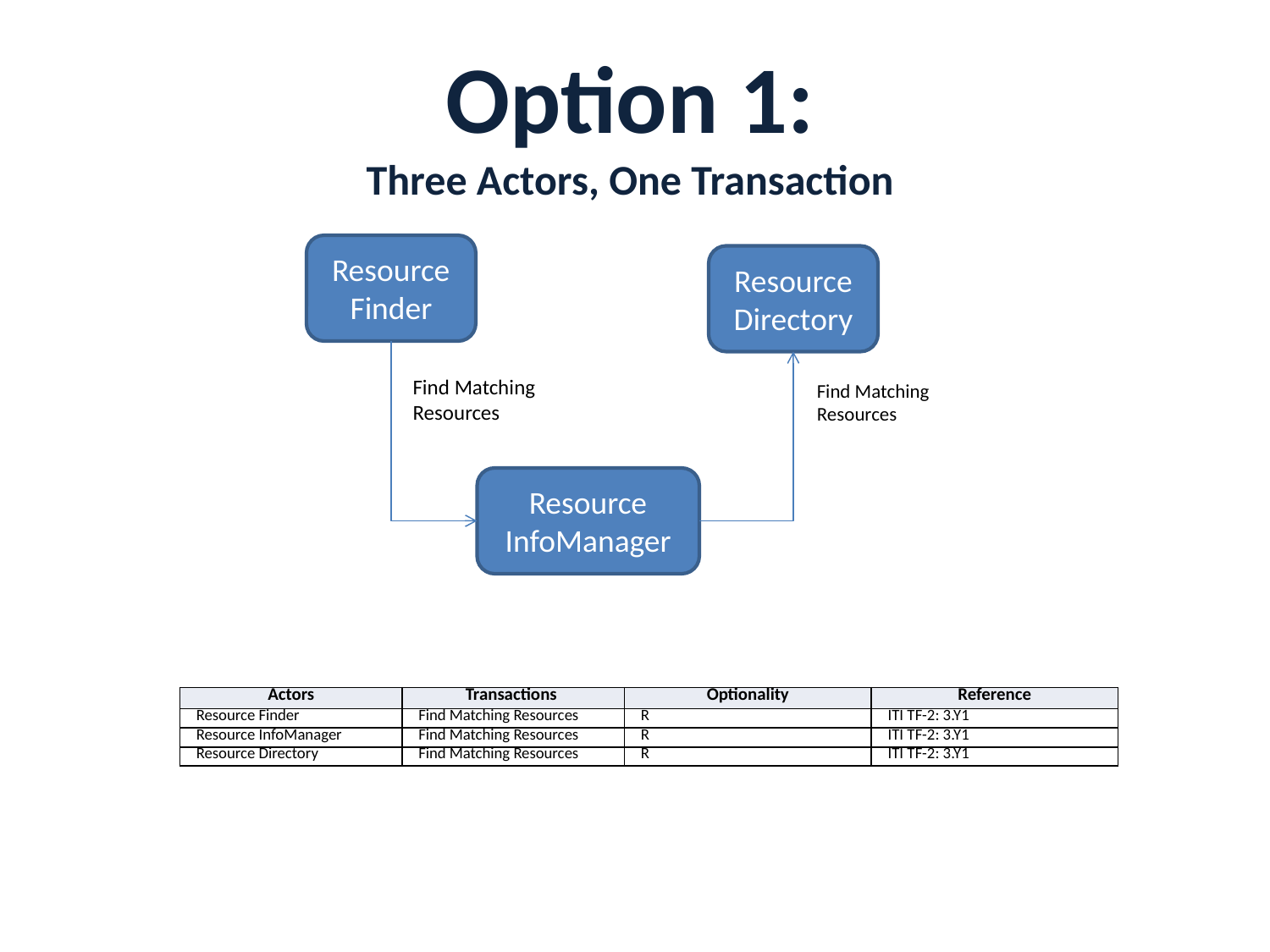

Option 1:
Three Actors, One Transaction
Resource Finder
Resource Directory
Find Matching
Resources
Find Matching
Resources
Resource InfoManager
| Actors | Transactions | Optionality | Reference |
| --- | --- | --- | --- |
| Resource Finder | Find Matching Resources | R | ITI TF-2: 3.Y1 |
| Resource InfoManager | Find Matching Resources | R | ITI TF-2: 3.Y1 |
| Resource Directory | Find Matching Resources | R | ITI TF-2: 3.Y1 |